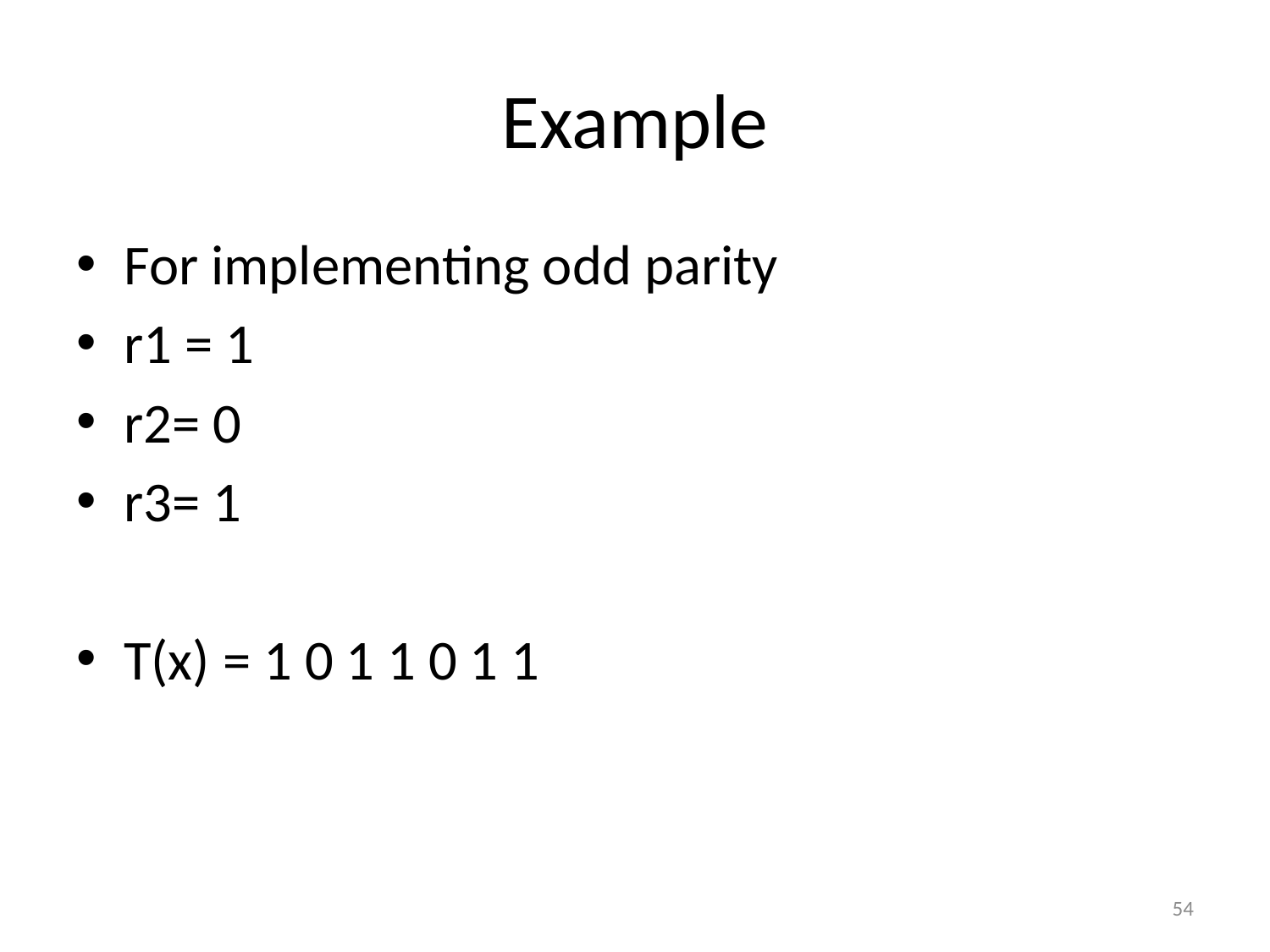

# Example
For implementing odd parity
r1 = 1
r2= 0
r3= 1

T(x) = 1 0 1 1 0 1 1
54